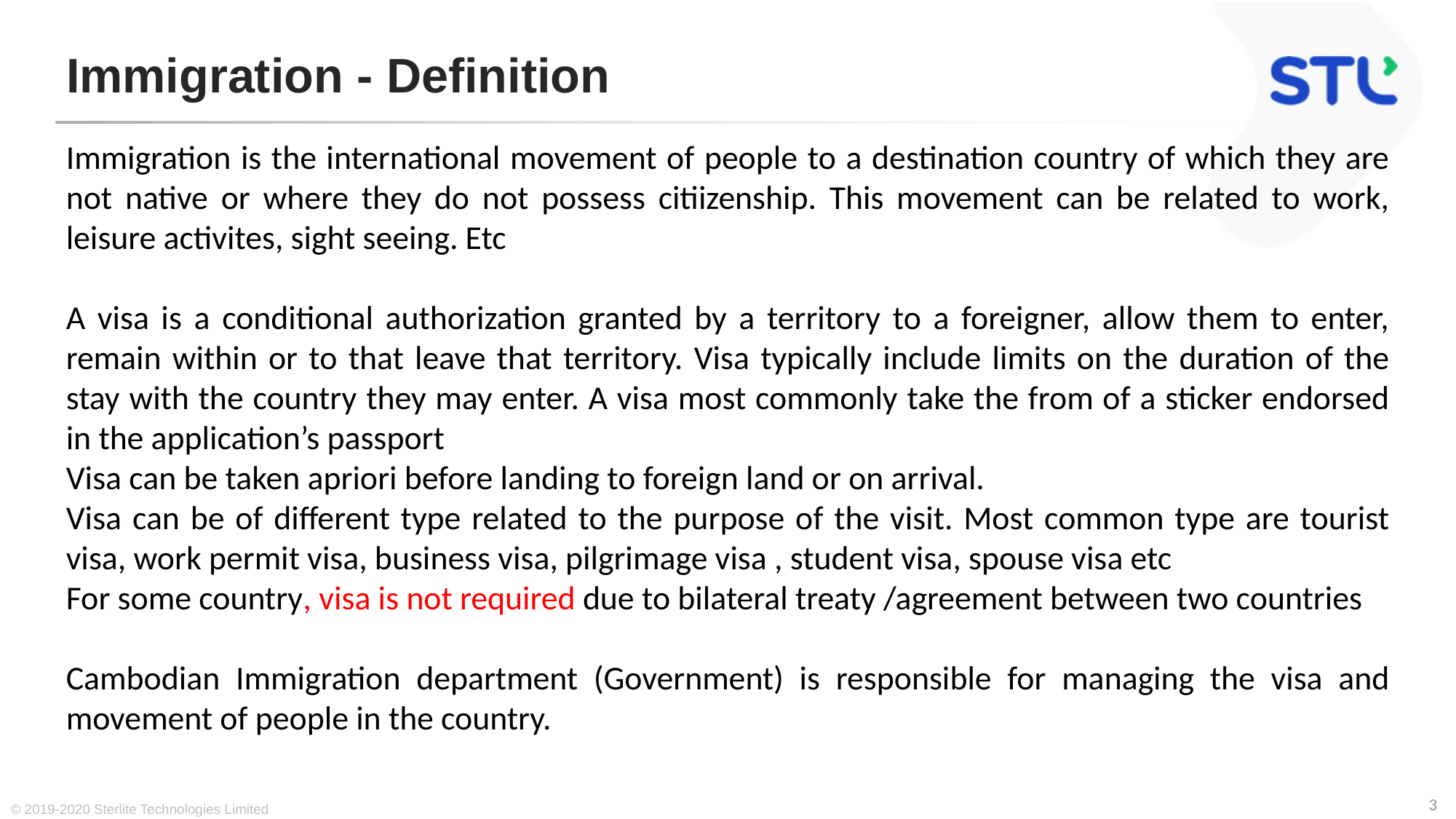

# Immigration - Definition
Immigration is the international movement of people to a destination country of which they are not native or where they do not possess citiizenship. This movement can be related to work, leisure activites, sight seeing. Etc

A visa is a conditional authorization granted by a territory to a foreigner, allow them to enter, remain within or to that leave that territory. Visa typically include limits on the duration of the stay with the country they may enter. A visa most commonly take the from of a sticker endorsed in the application’s passport
Visa can be taken apriori before landing to foreign land or on arrival.
Visa can be of different type related to the purpose of the visit. Most common type are tourist visa, work permit visa, business visa, pilgrimage visa , student visa, spouse visa etc
For some country, visa is not required due to bilateral treaty /agreement between two countries

Cambodian Immigration department (Government) is responsible for managing the visa and movement of people in the country.
© 2019-2020 Sterlite Technologies Limited
3